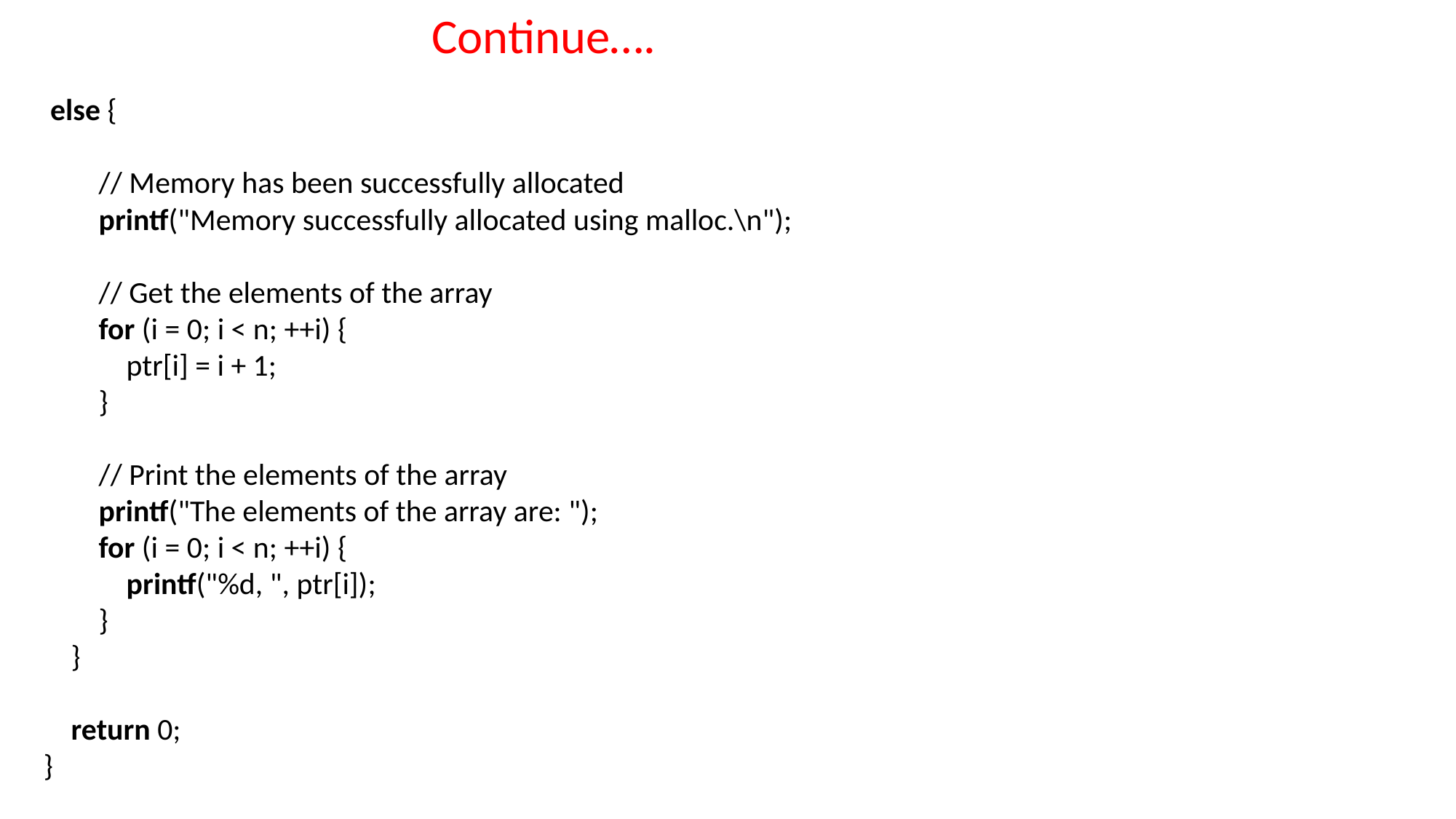

Continue….
 else {

        // Memory has been successfully allocated
        printf("Memory successfully allocated using malloc.\n");

        // Get the elements of the array
        for (i = 0; i < n; ++i) {
            ptr[i] = i + 1;
        }

        // Print the elements of the array
        printf("The elements of the array are: ");
        for (i = 0; i < n; ++i) {
            printf("%d, ", ptr[i]);
        }
    }

    return 0;
}